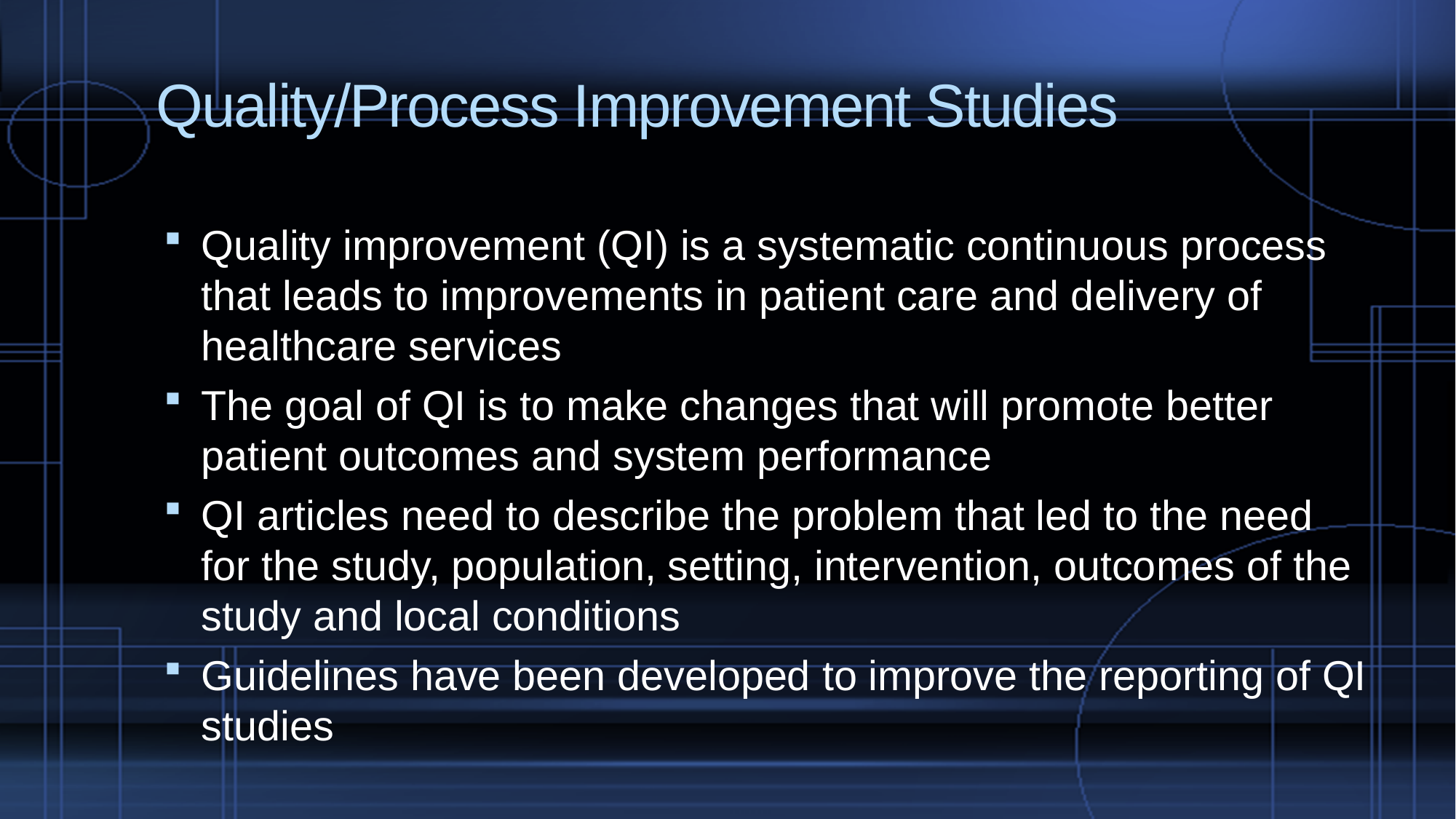

# Quality/Process Improvement Studies
Quality improvement (QI) is a systematic continuous process that leads to improvements in patient care and delivery of healthcare services
The goal of QI is to make changes that will promote better patient outcomes and system performance
QI articles need to describe the problem that led to the need for the study, population, setting, intervention, outcomes of the study and local conditions
Guidelines have been developed to improve the reporting of QI studies